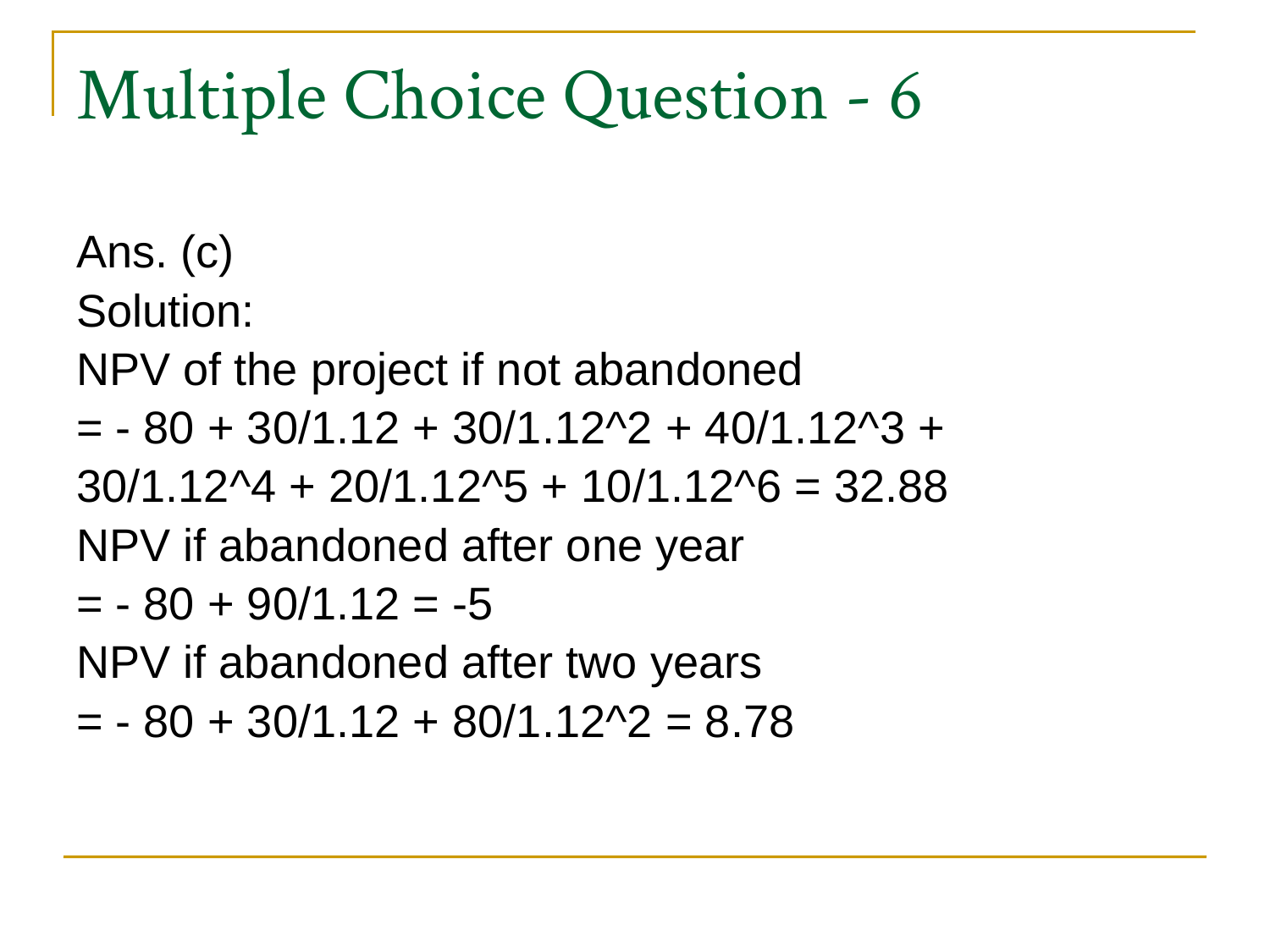

# Multiple Choice Question - 6
Ans. (c)
Solution:
NPV of the project if not abandoned
= - 80 + 30/1.12 + 30/1.12^2 + 40/1.12^3 +
30/1.12^4 + 20/1.12^5 + 10/1.12^6 = 32.88
NPV if abandoned after one year
= - 80 + 90/1.12 = -5
NPV if abandoned after two years
= - 80 + 30/1.12 + 80/1.12^2 = 8.78